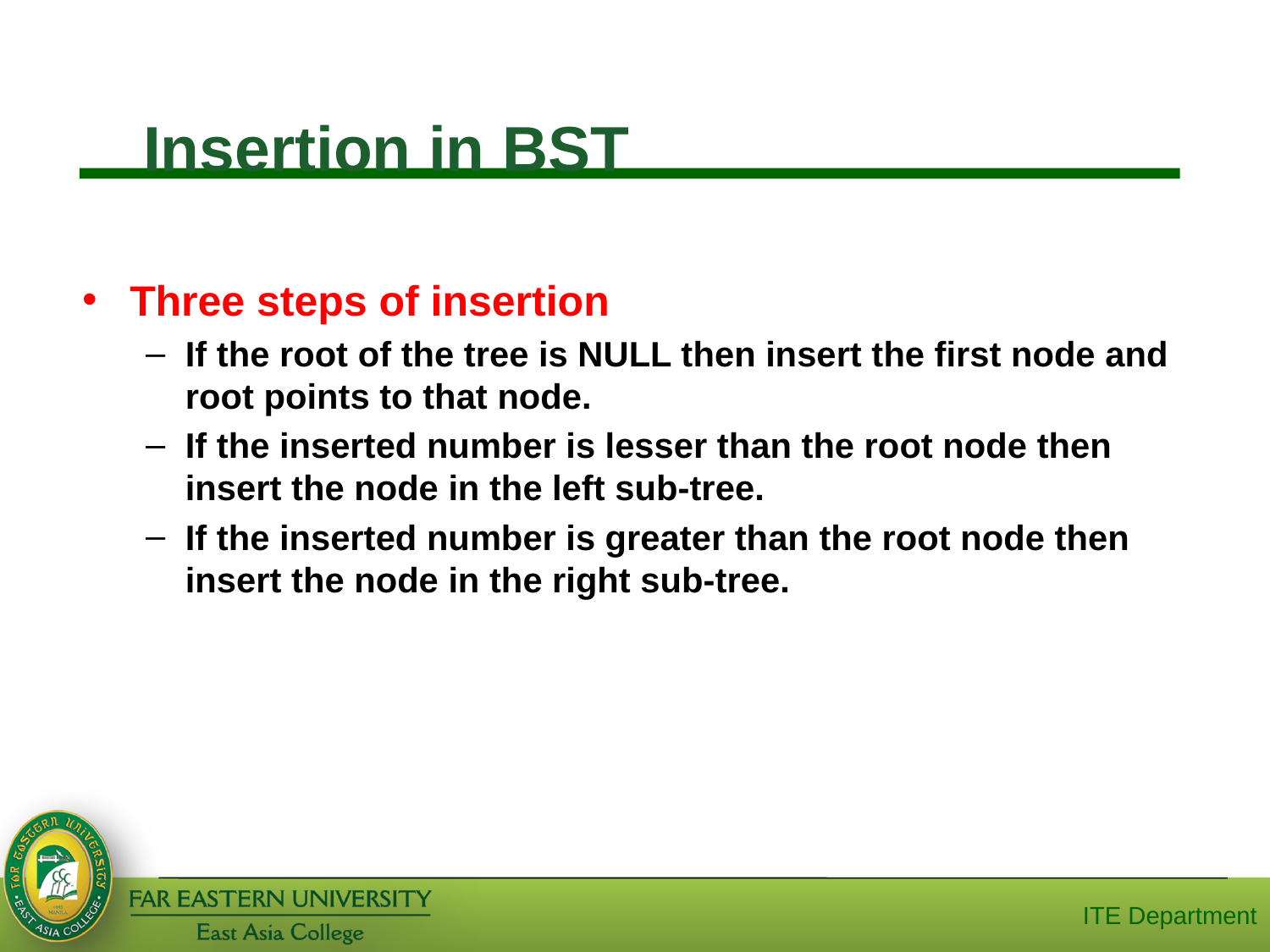

# Insertion in BST

Three steps of insertion
If the root of the tree is NULL then insert the first node and root points to that node.
If the inserted number is lesser than the root node then insert the node in the left sub-tree.
If the inserted number is greater than the root node then insert the node in the right sub-tree.